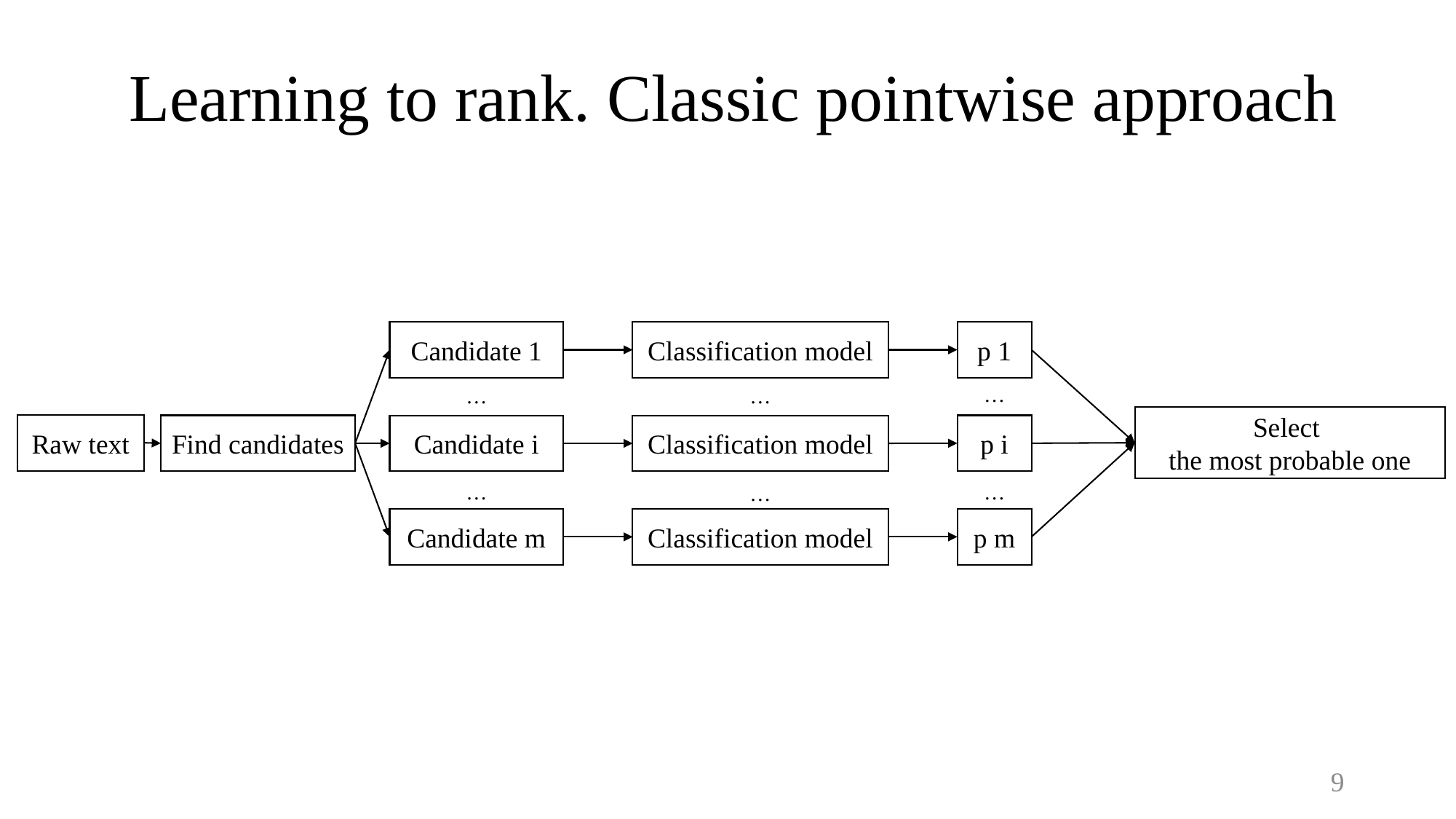

Learning to rank. Classic pointwise approach
Candidate 1
Classification model
p 1
Select
the most probable one
…
…
…
Candidate m
Classification model
p m
…
…
…
p i
Candidate i
Classification model
Raw text
Find candidates
9